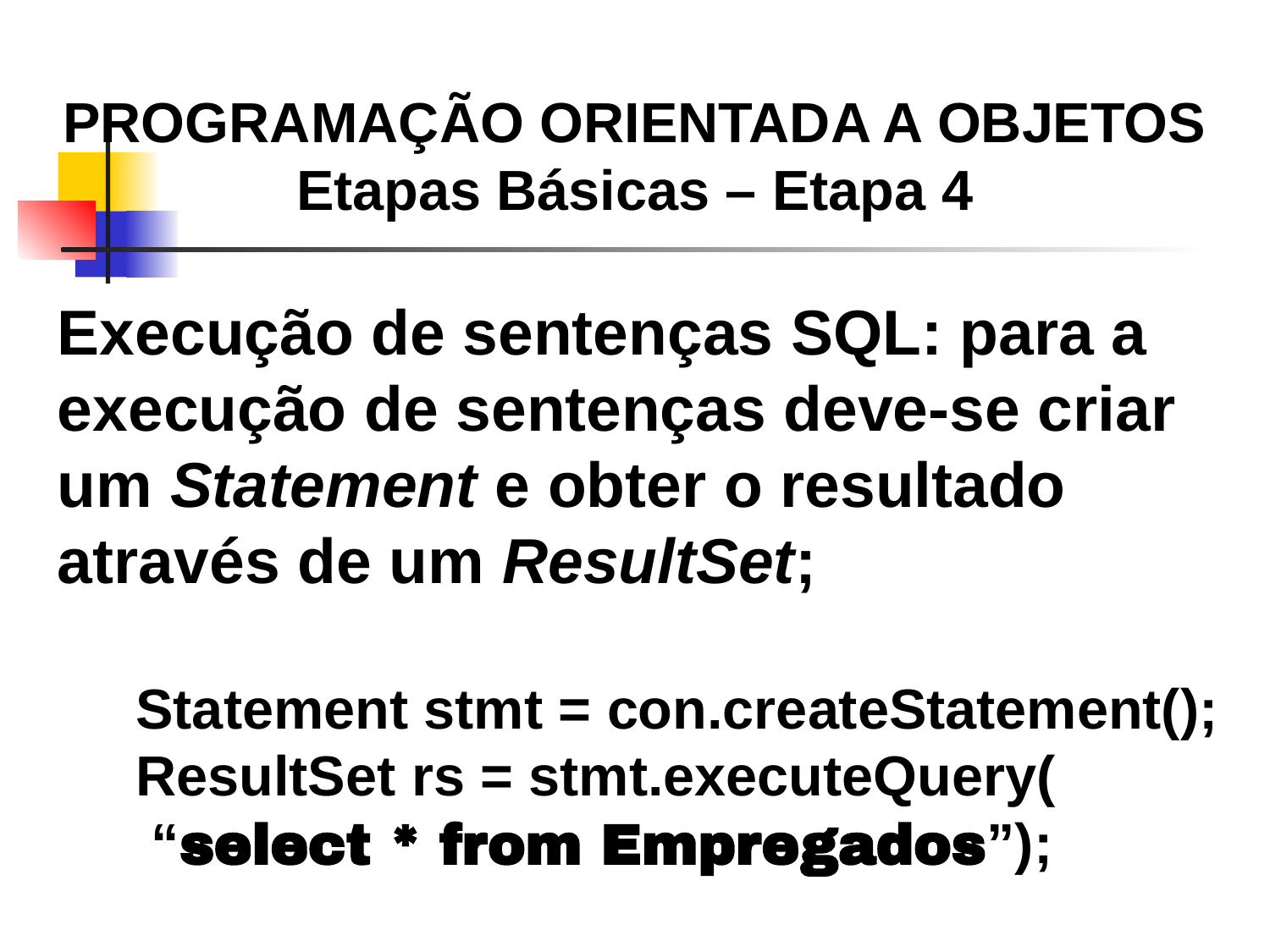

PROGRAMAÇÃO ORIENTADA A OBJETOS
Etapas Básicas – Etapa 4
Execução de sentenças SQL: para a execução de sentenças deve-se criar um Statement e obter o resultado através de um ResultSet;

     Statement stmt = con.createStatement();
     ResultSet rs = stmt.executeQuery(
      “select * from Empregados”);